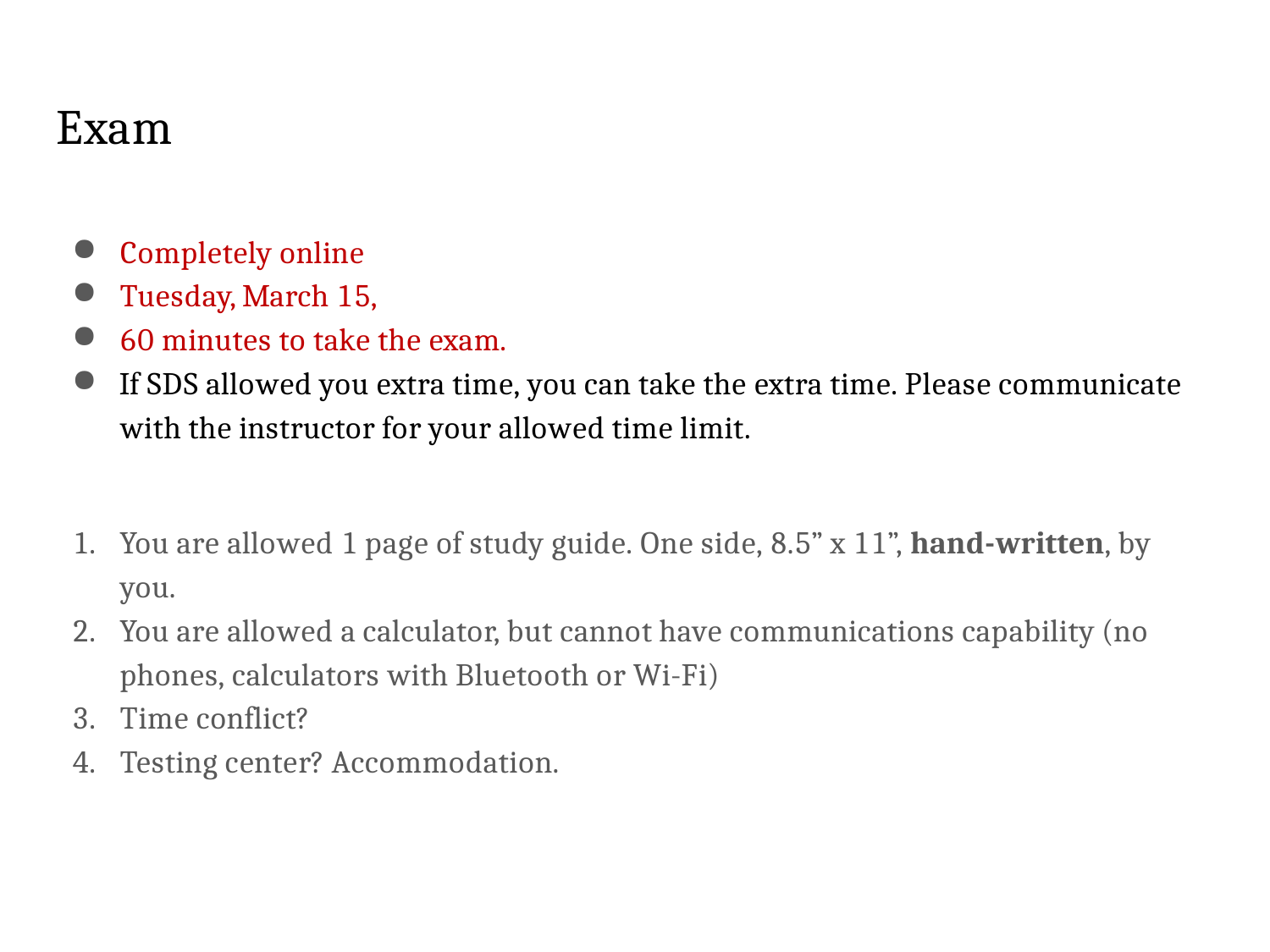

# Exam
Completely online
Tuesday, March 15,
60 minutes to take the exam.
If SDS allowed you extra time, you can take the extra time. Please communicate with the instructor for your allowed time limit.

You are allowed 1 page of study guide. One side, 8.5” x 11”, hand-written, by you.
You are allowed a calculator, but cannot have communications capability (no phones, calculators with Bluetooth or Wi-Fi)
Time conflict?
Testing center? Accommodation.